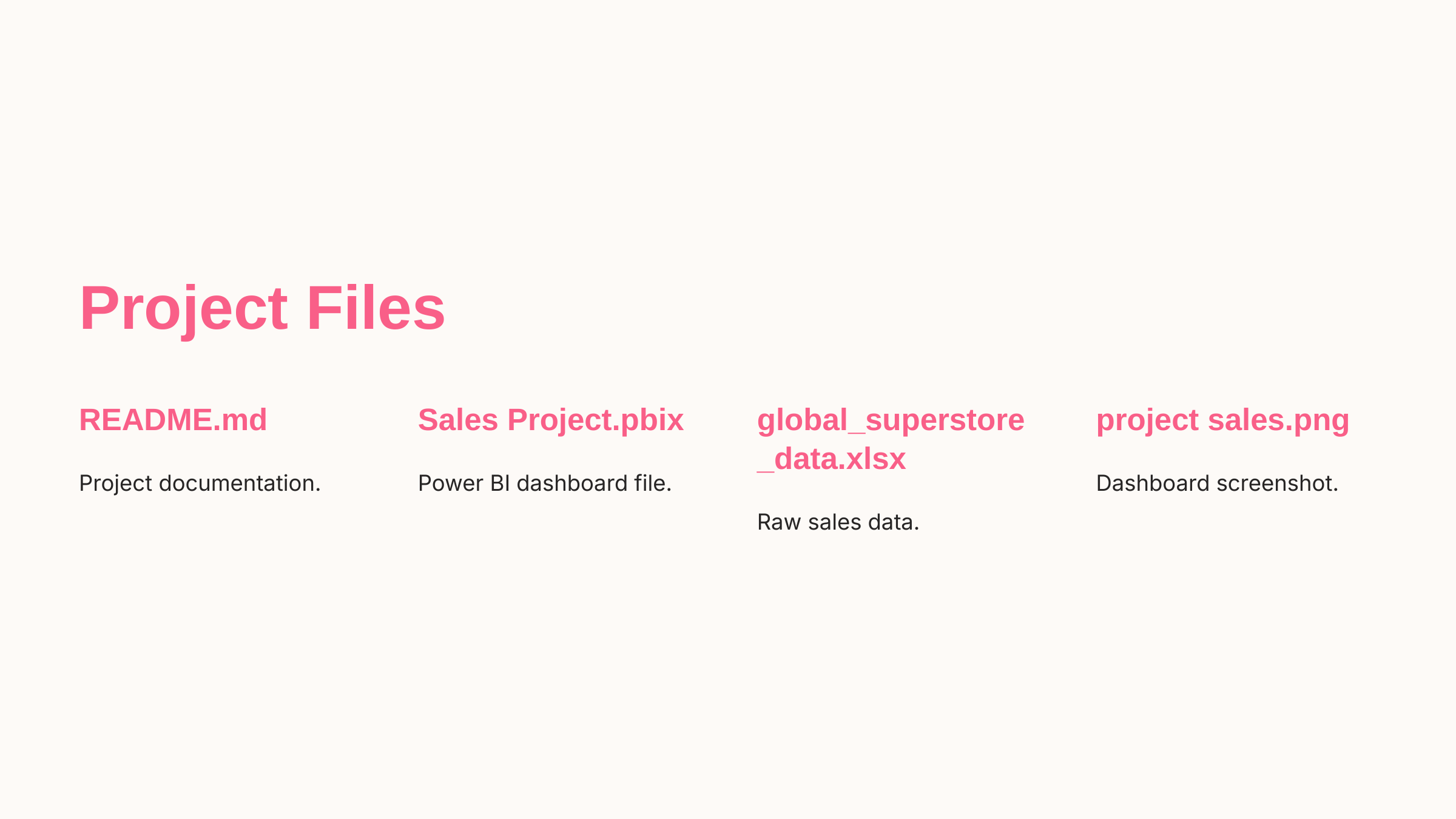

Project Files
README.md
Sales Project.pbix
global_superstore_data.xlsx
project sales.png
Project documentation.
Power BI dashboard file.
Dashboard screenshot.
Raw sales data.